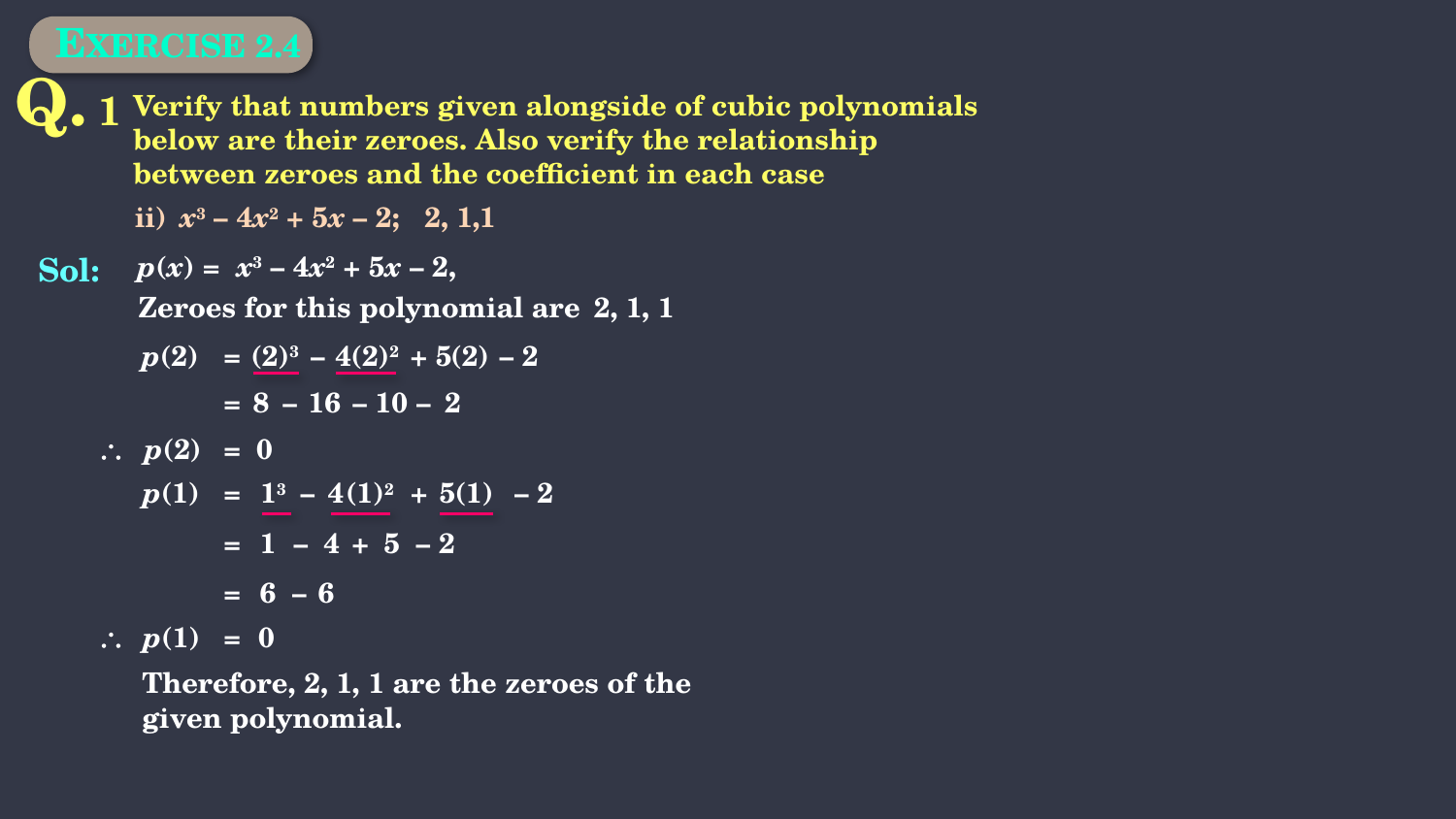

3 Marks
Can be given as home work
EXERCISE 2.4

Q. 1
Verify that numbers given alongside of cubic polynomials
below are their zeroes. Also verify the relationship
between zeroes and the coefficient in each case
ii)
x3 – 4x2 + 5x – 2;   2, 1,1
p(x) =  x3 – 4x2 + 5x – 2,
Sol:
Zeroes for this polynomial are
2, 1, 1
p(2)
=
(2)3
–
4
(2)2
+ 5
(2)
– 2
=
8
–
16
–
10
–
2
∴
p(2)
=
0
p(1)
=
13
–
4
(1)2
+
5
(1)
– 2
=
1
–
4
+
5
– 2
=
6
–
6
∴
p(1)
=
0
Therefore, 2, 1, 1 are the zeroes of the given polynomial.